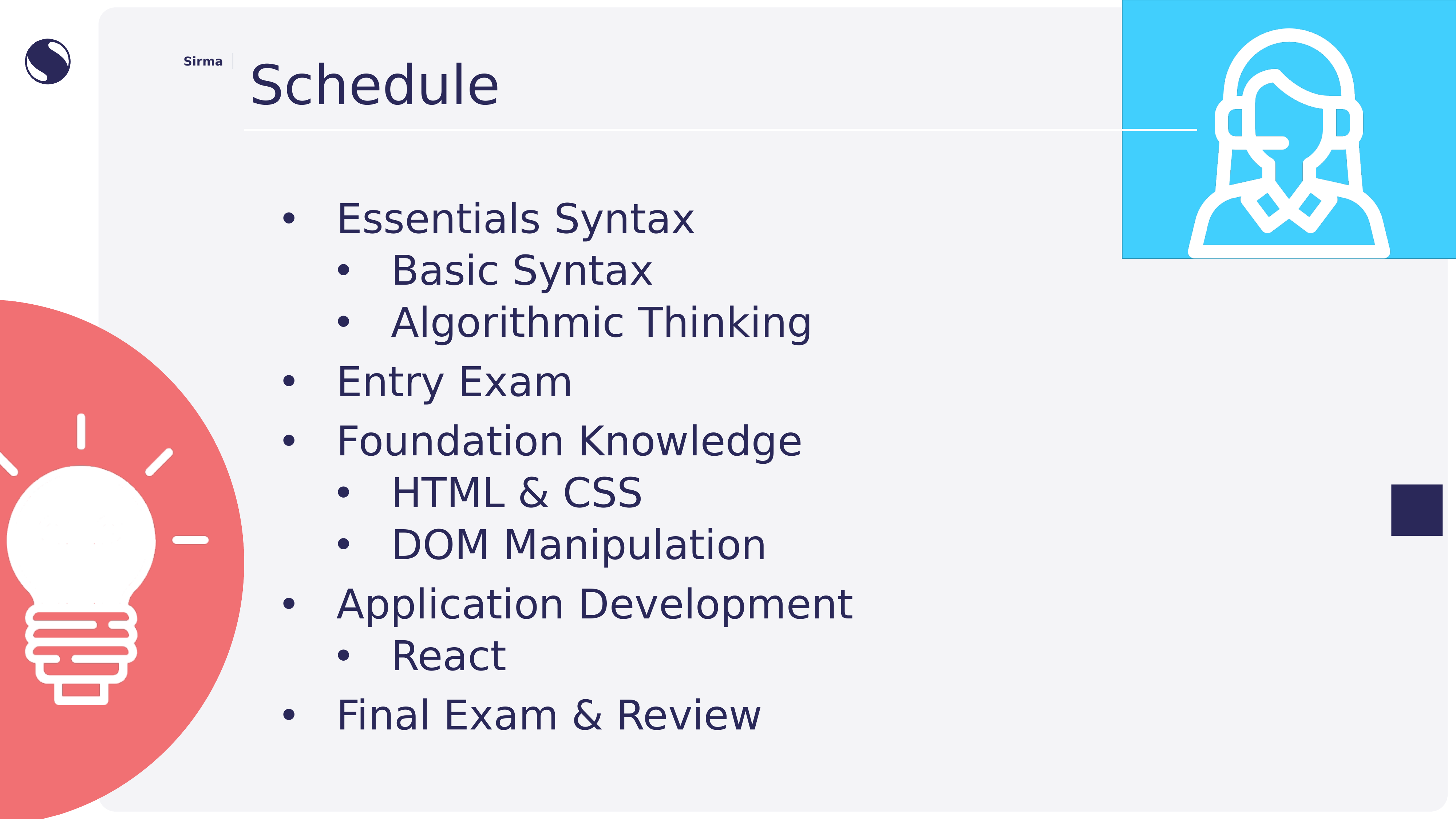

# Schedule
Essentials Syntax
Basic Syntax
Algorithmic Thinking
Entry Exam
Foundation Knowledge
HTML & CSS
DOM Manipulation
Application Development
React
Final Exam & Review